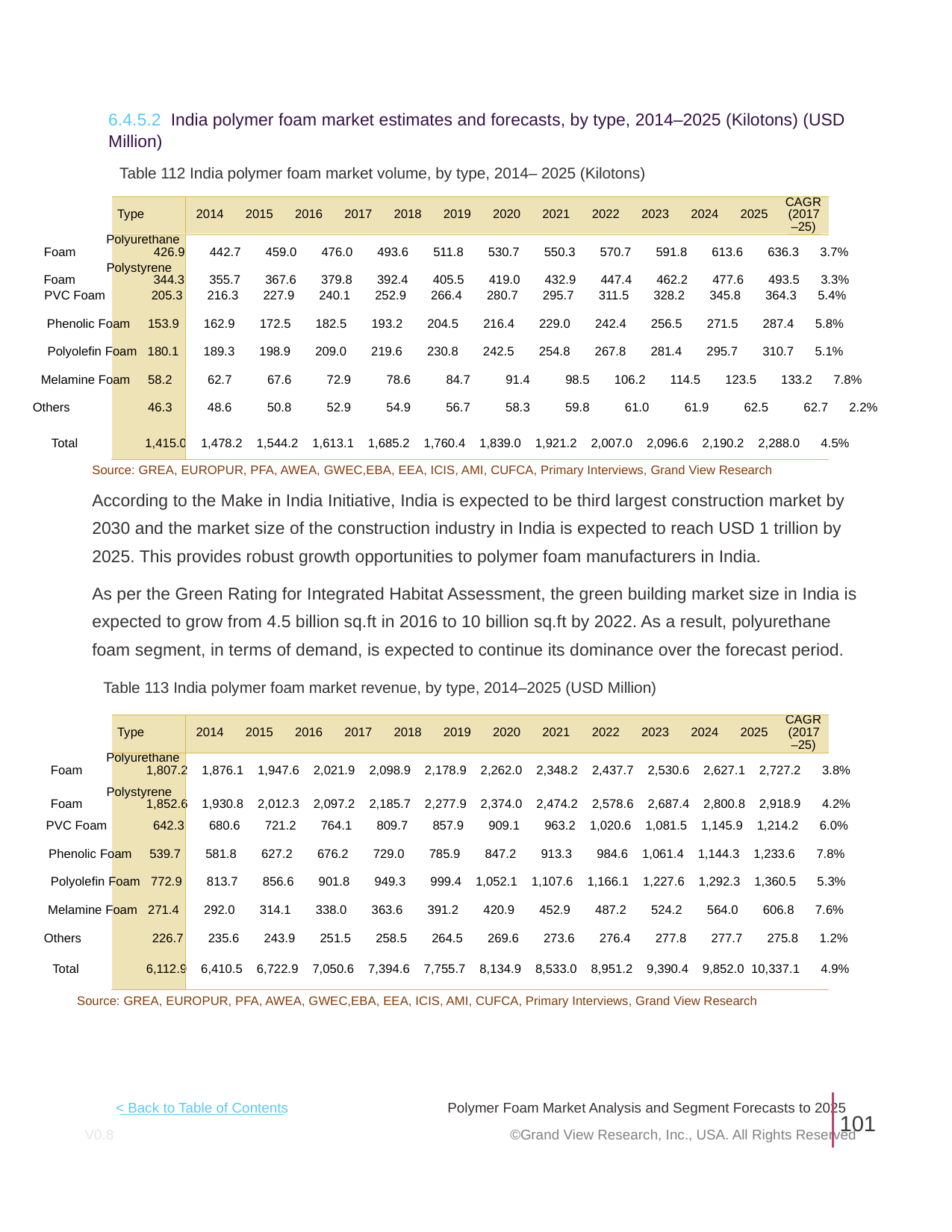

6.4.5.2  India polymer foam market estimates and forecasts, by type, 2014–2025 (Kilotons) (USD
Million)
Table 112 India polymer foam market volume, by type, 2014– 2025 (Kilotons)
CAGR

Type
2014
2015
2016
2017
2018
2019
2020
2021
2022
2023
2024
2025
(2017

–25)

Polyurethane

Foam                      426.9       442.7       459.0       476.0       493.6       511.8       530.7       550.3       570.7       591.8       613.6       636.3      3.7%

Polystyrene

Foam                      344.3       355.7       367.6       379.8       392.4       405.5       419.0       432.9       447.4       462.2       477.6       493.5      3.3%

PVC Foam             205.3       216.3       227.9       240.1       252.9       266.4       280.7       295.7       311.5       328.2       345.8       364.3      5.4%

Phenolic Foam     153.9       162.9       172.5       182.5       193.2       204.5       216.4       229.0       242.4       256.5       271.5       287.4      5.8%

Polyolefin Foam   180.1       189.3       198.9       209.0       219.6       230.8       242.5       254.8       267.8       281.4       295.7       310.7      5.1%

Melamine Foam     58.2          62.7          67.6          72.9          78.6          84.7          91.4          98.5       106.2       114.5       123.5       133.2      7.8%

Others                      46.3          48.6          50.8          52.9          54.9          56.7          58.3          59.8          61.0          61.9          62.5          62.7      2.2%

Total                   1,415.0    1,478.2    1,544.2    1,613.1    1,685.2    1,760.4    1,839.0    1,921.2    2,007.0    2,096.6    2,190.2    2,288.0      4.5%

Source: GREA, EUROPUR, PFA, AWEA, GWEC,EBA, EEA, ICIS, AMI, CUFCA, Primary Interviews, Grand View Research
According to the Make in India Initiative, India is expected to be third largest construction market by
2030 and the market size of the construction industry in India is expected to reach USD 1 trillion by
2025. This provides robust growth opportunities to polymer foam manufacturers in India.
As per the Green Rating for Integrated Habitat Assessment, the green building market size in India is
expected to grow from 4.5 billion sq.ft in 2016 to 10 billion sq.ft by 2022. As a result, polyurethane
foam segment, in terms of demand, is expected to continue its dominance over the forecast period.
Table 113 India polymer foam market revenue, by type, 2014–2025 (USD Million)
CAGR

Type
2014
2015
2016
2017
2018
2019
2020
2021
2022
2023
2024
2025
(2017

–25)

Polyurethane

Foam                  1,807.2    1,876.1    1,947.6    2,021.9    2,098.9    2,178.9    2,262.0    2,348.2    2,437.7    2,530.6    2,627.1    2,727.2      3.8%

Polystyrene

Foam                  1,852.6    1,930.8    2,012.3    2,097.2    2,185.7    2,277.9    2,374.0    2,474.2    2,578.6    2,687.4    2,800.8    2,918.9      4.2%

PVC Foam             642.3       680.6       721.2       764.1       809.7       857.9       909.1       963.2    1,020.6    1,081.5    1,145.9    1,214.2      6.0%

Phenolic Foam     539.7       581.8       627.2       676.2       729.0       785.9       847.2       913.3       984.6    1,061.4    1,144.3    1,233.6      7.8%

Polyolefin Foam   772.9       813.7       856.6       901.8       949.3       999.4    1,052.1    1,107.6    1,166.1    1,227.6    1,292.3    1,360.5      5.3%

Melamine Foam   271.4       292.0       314.1       338.0       363.6       391.2       420.9       452.9       487.2       524.2       564.0       606.8      7.6%

Others                    226.7       235.6       243.9       251.5       258.5       264.5       269.6       273.6       276.4       277.8       277.7       275.8      1.2%

Total                   6,112.9    6,410.5    6,722.9    7,050.6    7,394.6    7,755.7    8,134.9    8,533.0    8,951.2    9,390.4    9,852.0  10,337.1      4.9%

Source: GREA, EUROPUR, PFA, AWEA, GWEC,EBA, EEA, ICIS, AMI, CUFCA, Primary Interviews, Grand View Research

< Back to Table of Contents
Polymer Foam Market Analysis and Segment Forecasts to 2025
101

V0.8                                                                                                     ©Grand View Research, Inc., USA. All Rights Reserved